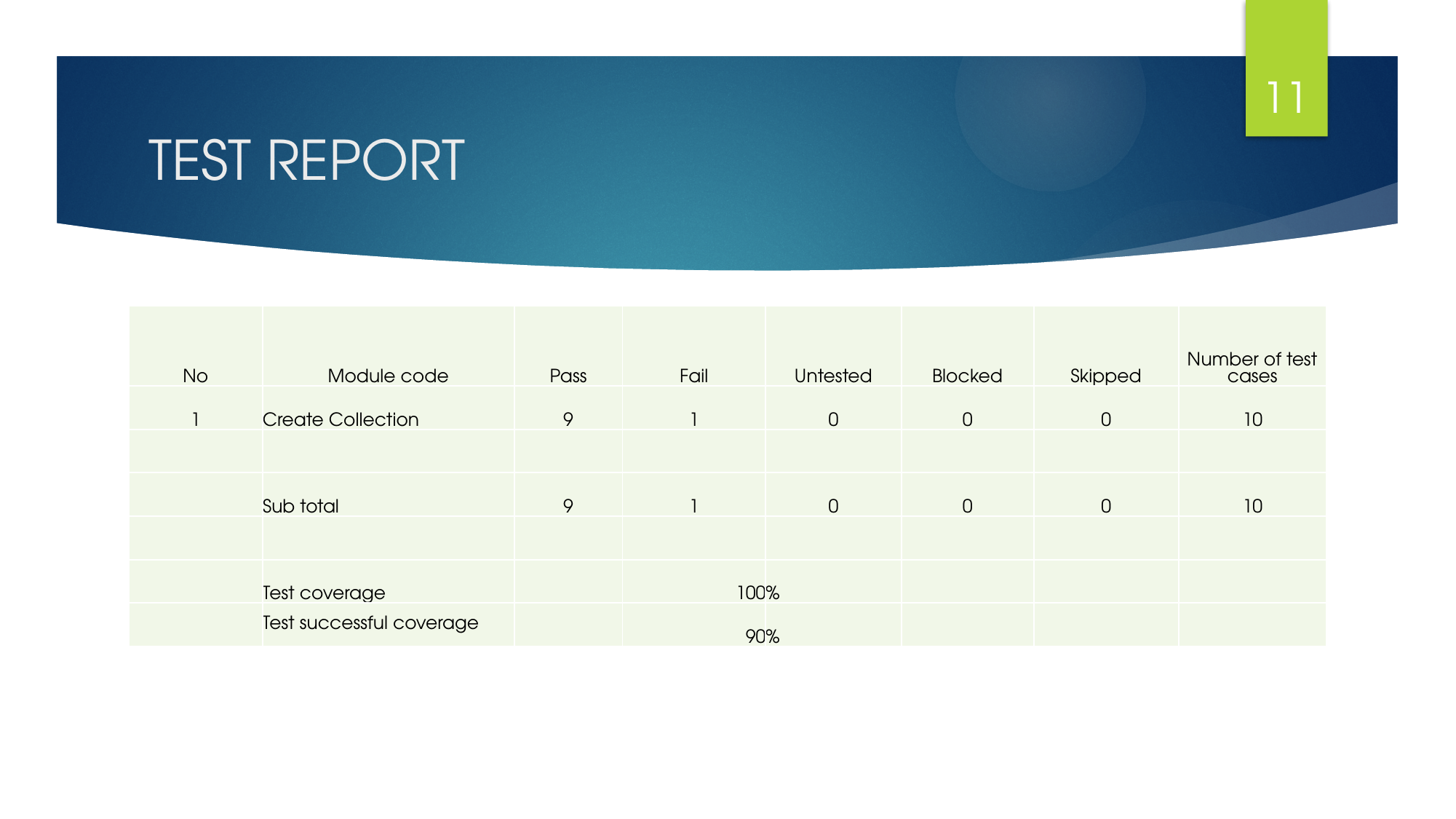

11
# TEST REPORT
| No | Module code | Pass | Fail | Untested | Blocked | Skipped | Number of test cases |
| --- | --- | --- | --- | --- | --- | --- | --- |
| 1 | Create Collection | 9 | 1 | 0 | 0 | 0 | 10 |
|  |  |  |  |  |  |  |  |
|  | Sub total | 9 | 1 | 0 | 0 | 0 | 10 |
|  |  |  |  |  |  |  |  |
|  | Test coverage |  | 100 | % |  |  |  |
|  | Test successful coverage |  | 90 | % |  |  |  |